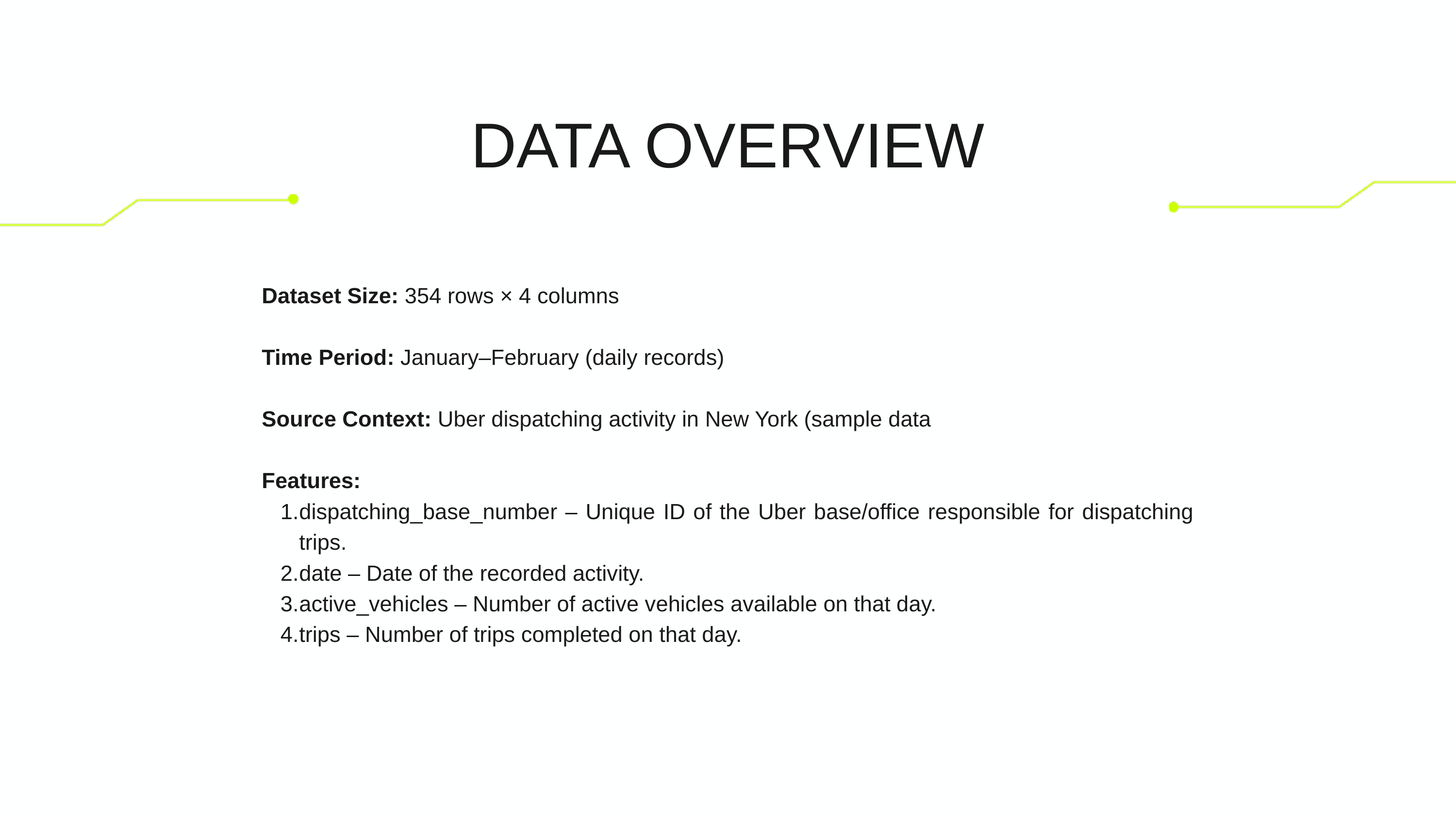

DATA OVERVIEW

Dataset Size: 354 rows × 4 columns

Time Period: January–February (daily records)

Source Context: Uber dispatching activity in New York (sample data

Features:
dispatching_base_number – Unique ID of the Uber base/office responsible for dispatching trips.
date – Date of the recorded activity.
active_vehicles – Number of active vehicles available on that day.
trips – Number of trips completed on that day.